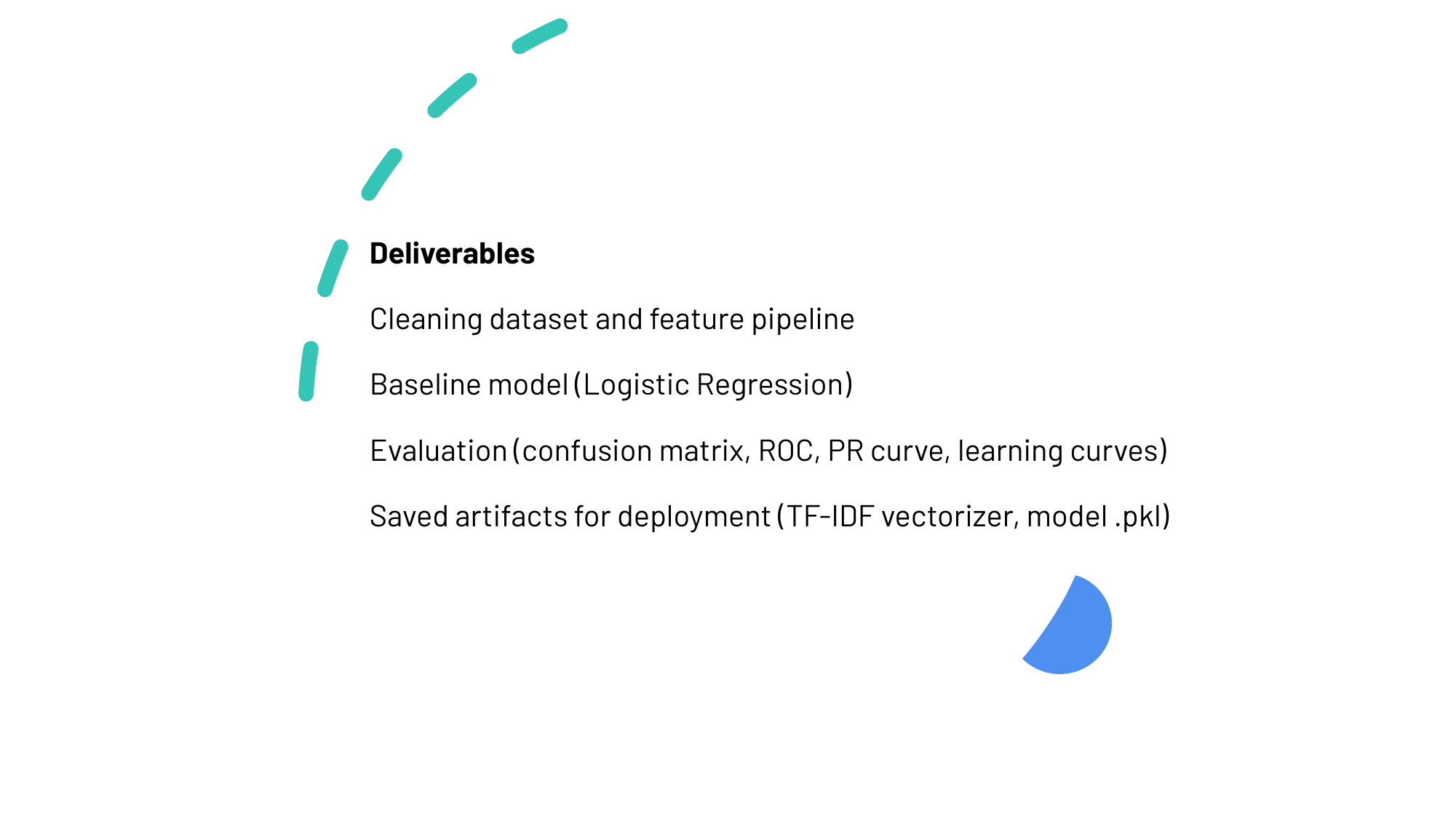

# Deliverables Cleaning dataset and feature pipeline Baseline model (Logistic Regression) Evaluation (confusion matrix, ROC, PR curve, learning curves) Saved artifacts for deployment (TF-IDF vectorizer, model .pkl)